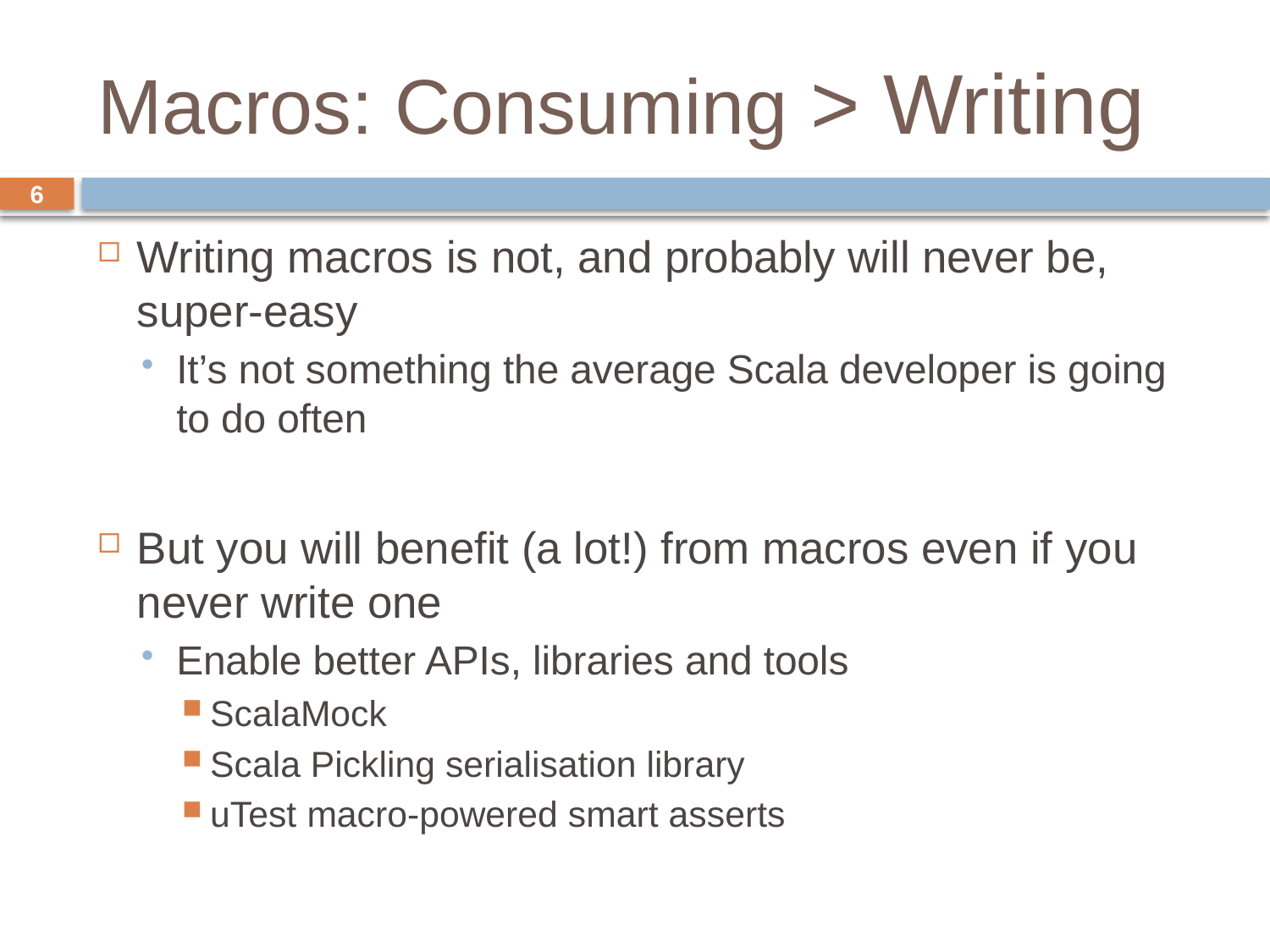

# Macros: Consuming > Writing
6
Writing macros is not, and probably will never be, super-easy
It’s not something the average Scala developer is going to do often

But you will benefit (a lot!) from macros even if you never write one
Enable better APIs, libraries and tools
ScalaMock
Scala Pickling serialisation library
uTest macro-powered smart asserts